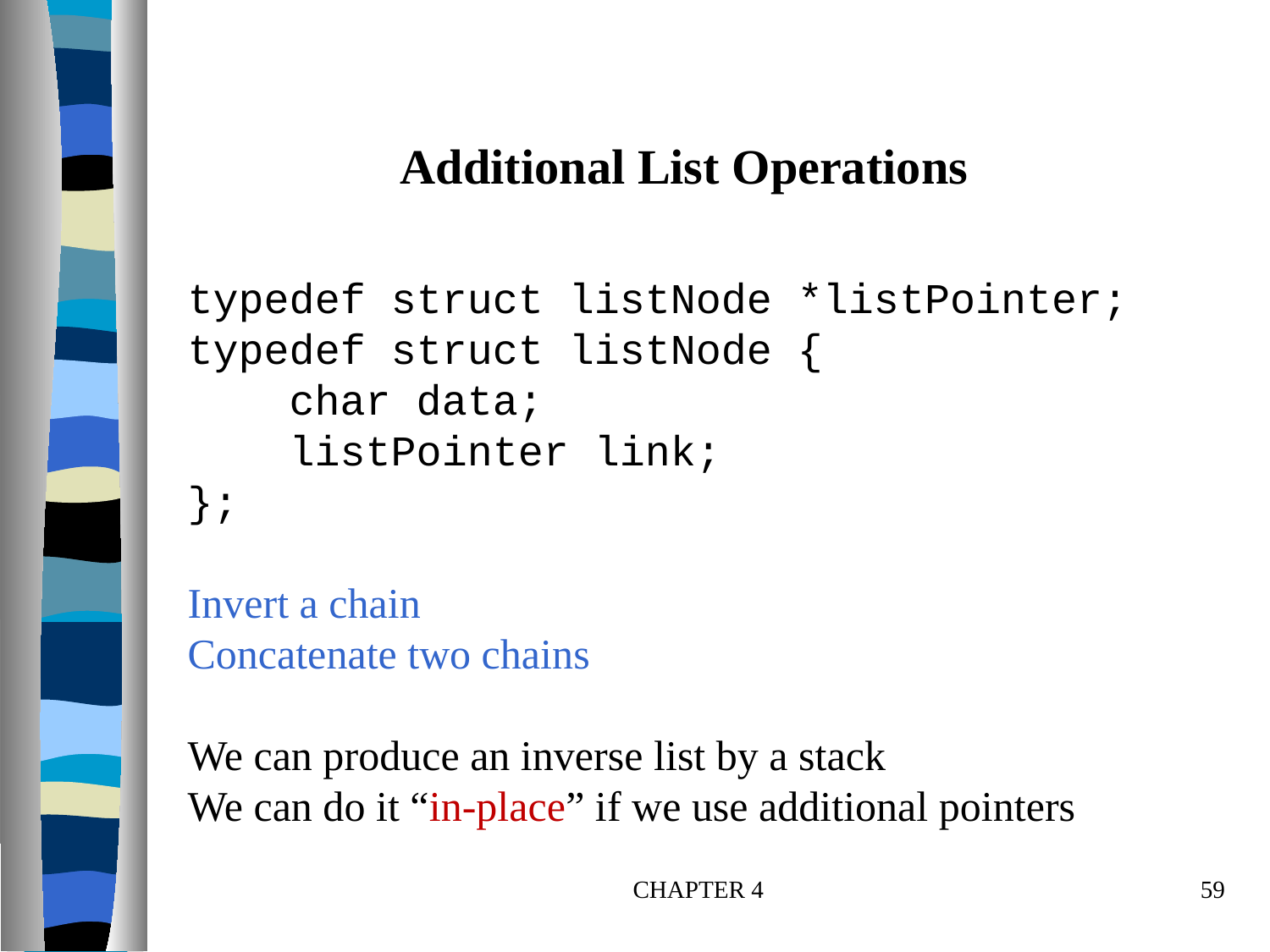

Additional List Operations
typedef struct listNode *listPointer;
typedef struct listNode {
    char data;
    listPointer link;
};

Invert a chain
Concatenate two chains

We can produce an inverse list by a stack
We can do it “in-place” if we use additional pointers
CHAPTER 4
59